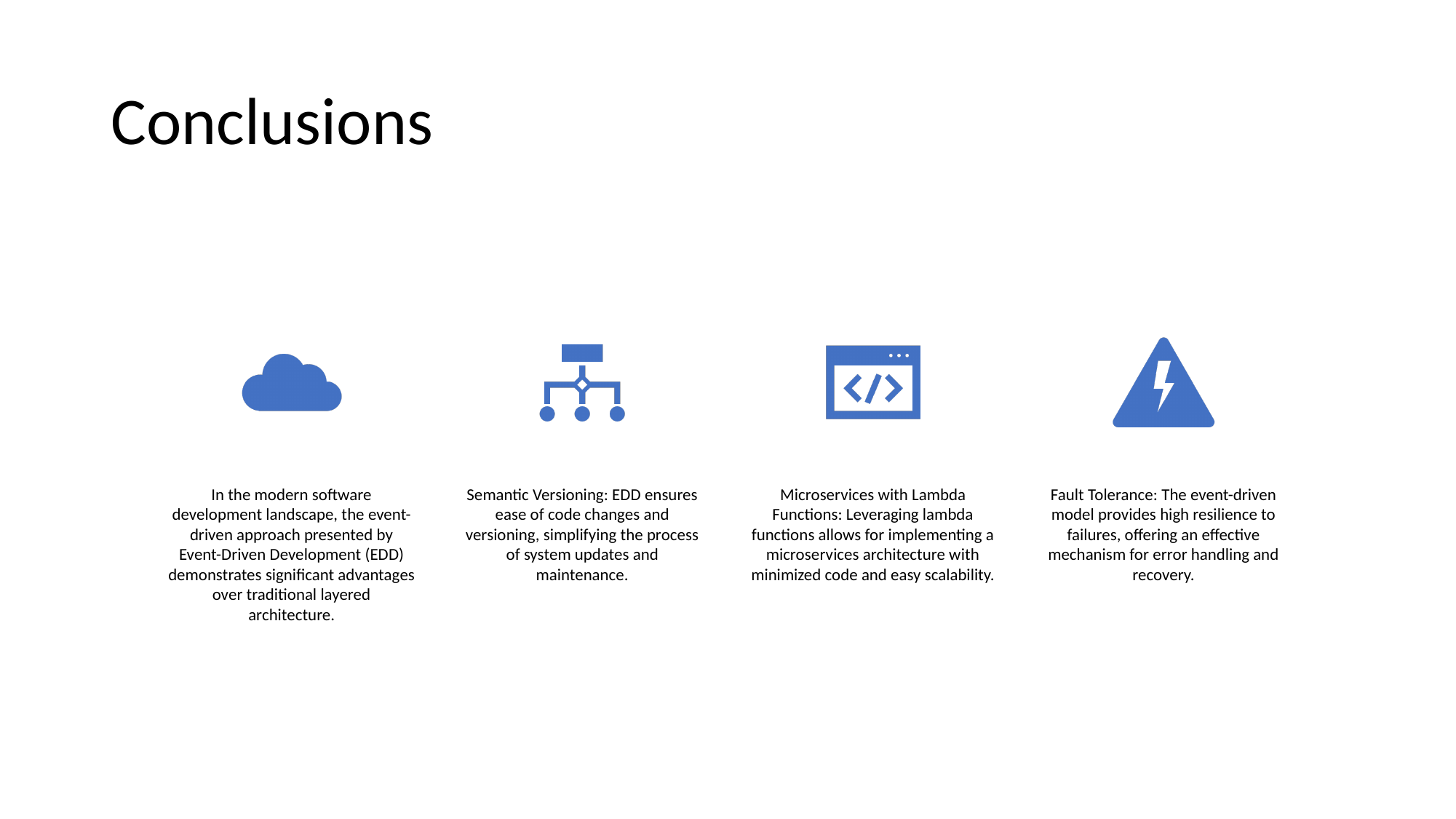

# Conclusions
In the modern software development landscape, the event-driven approach presented by Event-Driven Development (EDD) demonstrates significant advantages over traditional layered architecture.
Semantic Versioning: EDD ensures ease of code changes and versioning, simplifying the process of system updates and maintenance.
Microservices with Lambda Functions: Leveraging lambda functions allows for implementing a microservices architecture with minimized code and easy scalability.
Fault Tolerance: The event-driven model provides high resilience to failures, offering an effective mechanism for error handling and recovery.